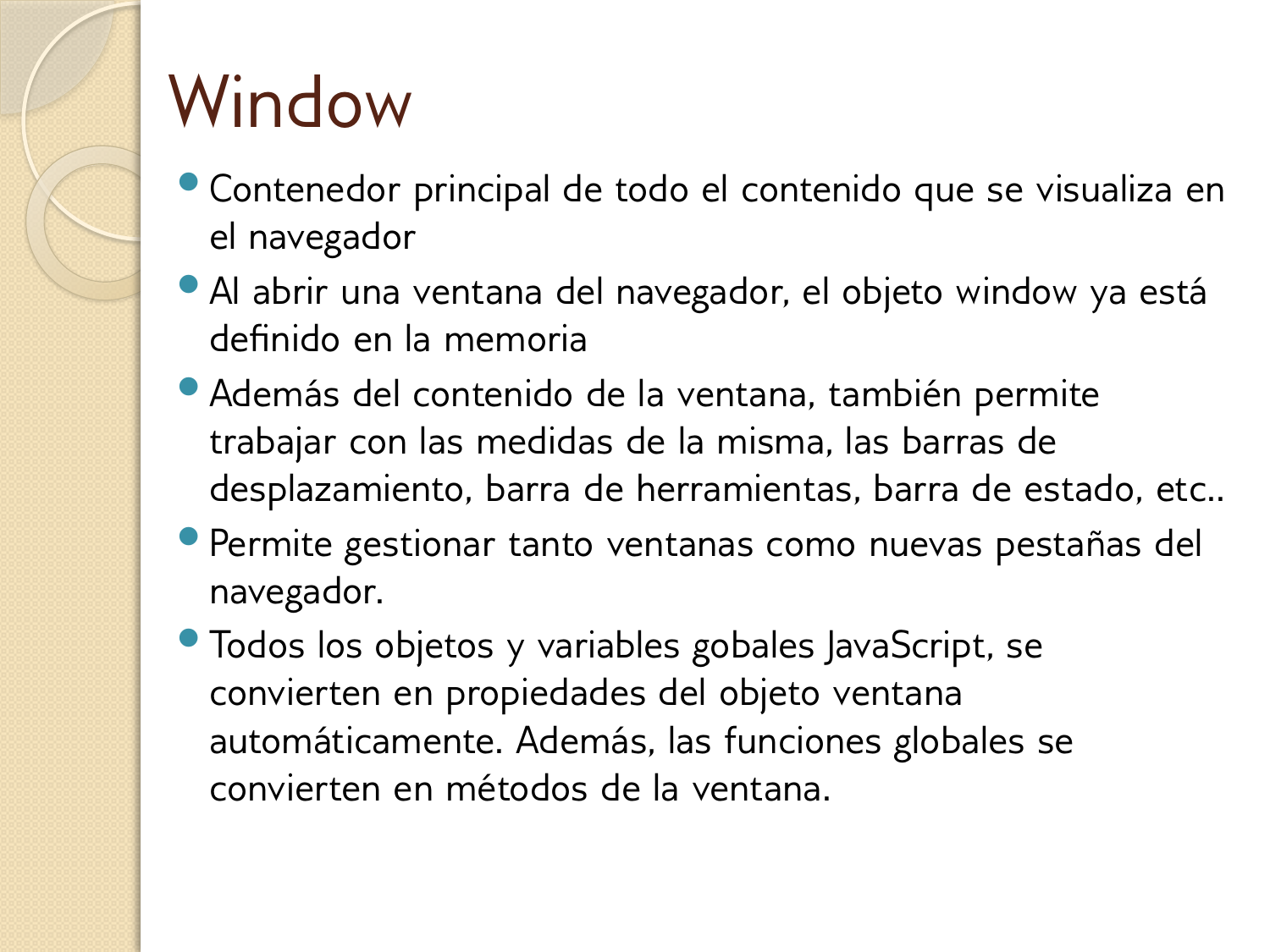

# Window
Contenedor principal de todo el contenido que se visualiza en el navegador
Al abrir una ventana del navegador, el objeto window ya está definido en la memoria
Además del contenido de la ventana, también permite trabajar con las medidas de la misma, las barras de desplazamiento, barra de herramientas, barra de estado, etc..
Permite gestionar tanto ventanas como nuevas pestañas del navegador.
Todos los objetos y variables gobales JavaScript, se convierten en propiedades del objeto ventana automáticamente. Además, las funciones globales se convierten en métodos de la ventana.